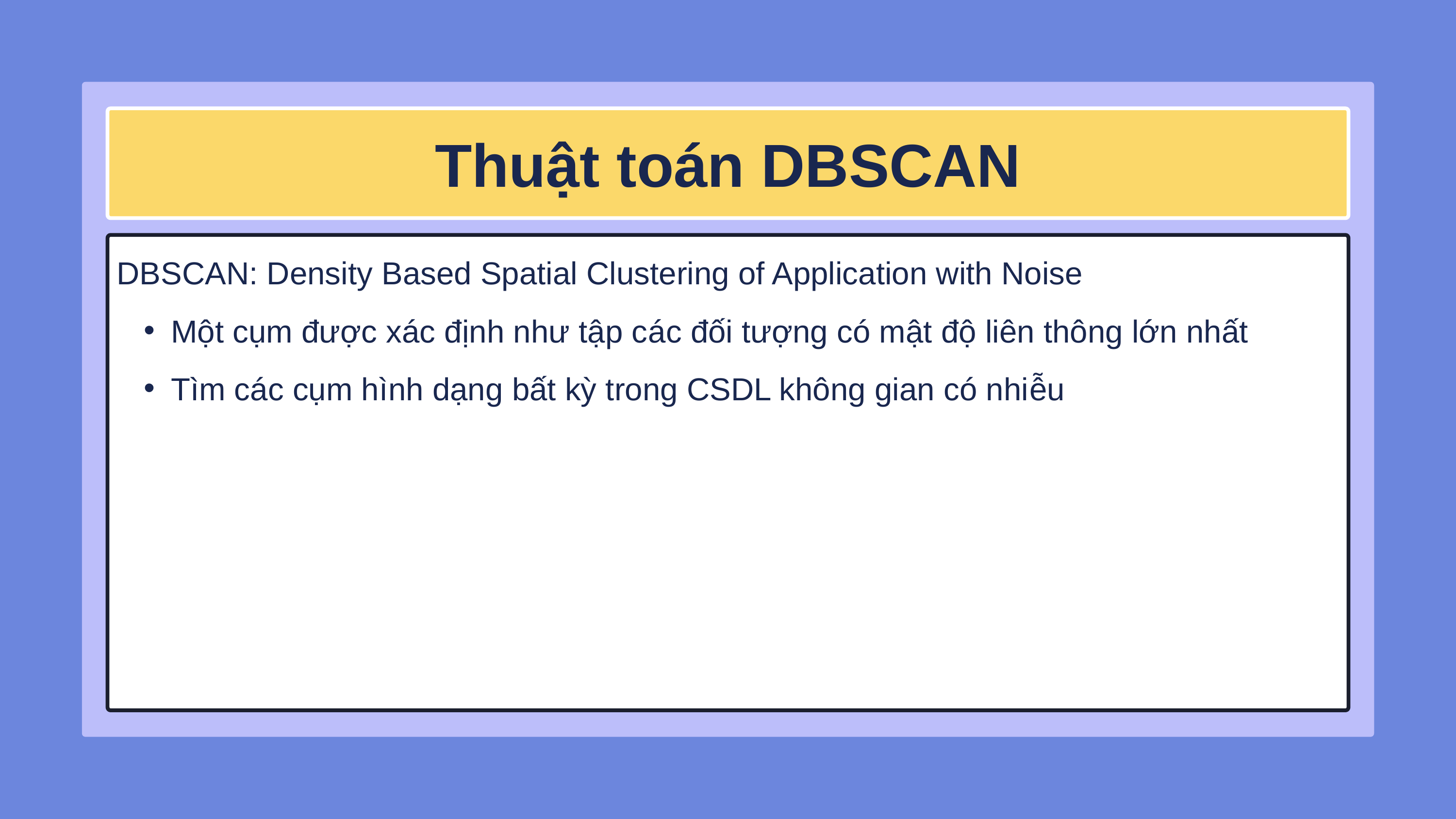

Thuật toán DBSCAN
DBSCAN: Density Based Spatial Clustering of Application with Noise
Một cụm được xác định như tập các đối tượng có mật độ liên thông lớn nhất
Tìm các cụm hình dạng bất kỳ trong CSDL không gian có nhiễu